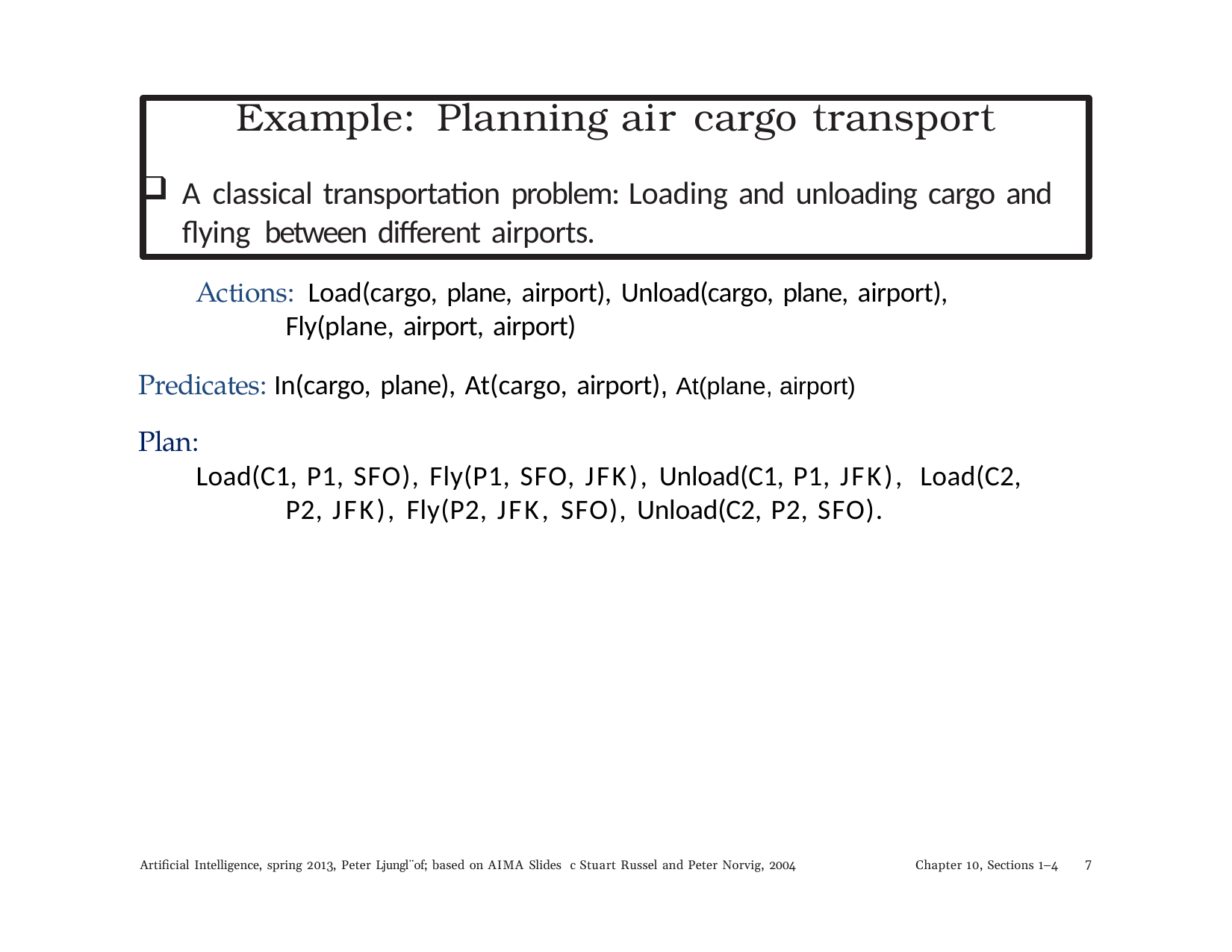

# Example:	Planning air cargo transport
A classical transportation problem: Loading and unloading cargo and flying  between different airports.
Actions: Load(cargo, plane, airport), Unload(cargo, plane, airport),  Fly(plane, airport, airport)
Predicates: In(cargo, plane), At(cargo, airport), At(plane, airport)
Plan:
Load(C1, P1, SFO), Fly(P1, SFO, JFK), Unload(C1, P1, JFK),  Load(C2, P2, JFK), Fly(P2, JFK, SFO), Unload(C2, P2, SFO).
Artificial Intelligence, spring 2013, Peter Ljungl¨of; based on AIMA Slides c Stuart Russel and Peter Norvig, 2004
Chapter 10, Sections 1–4
7